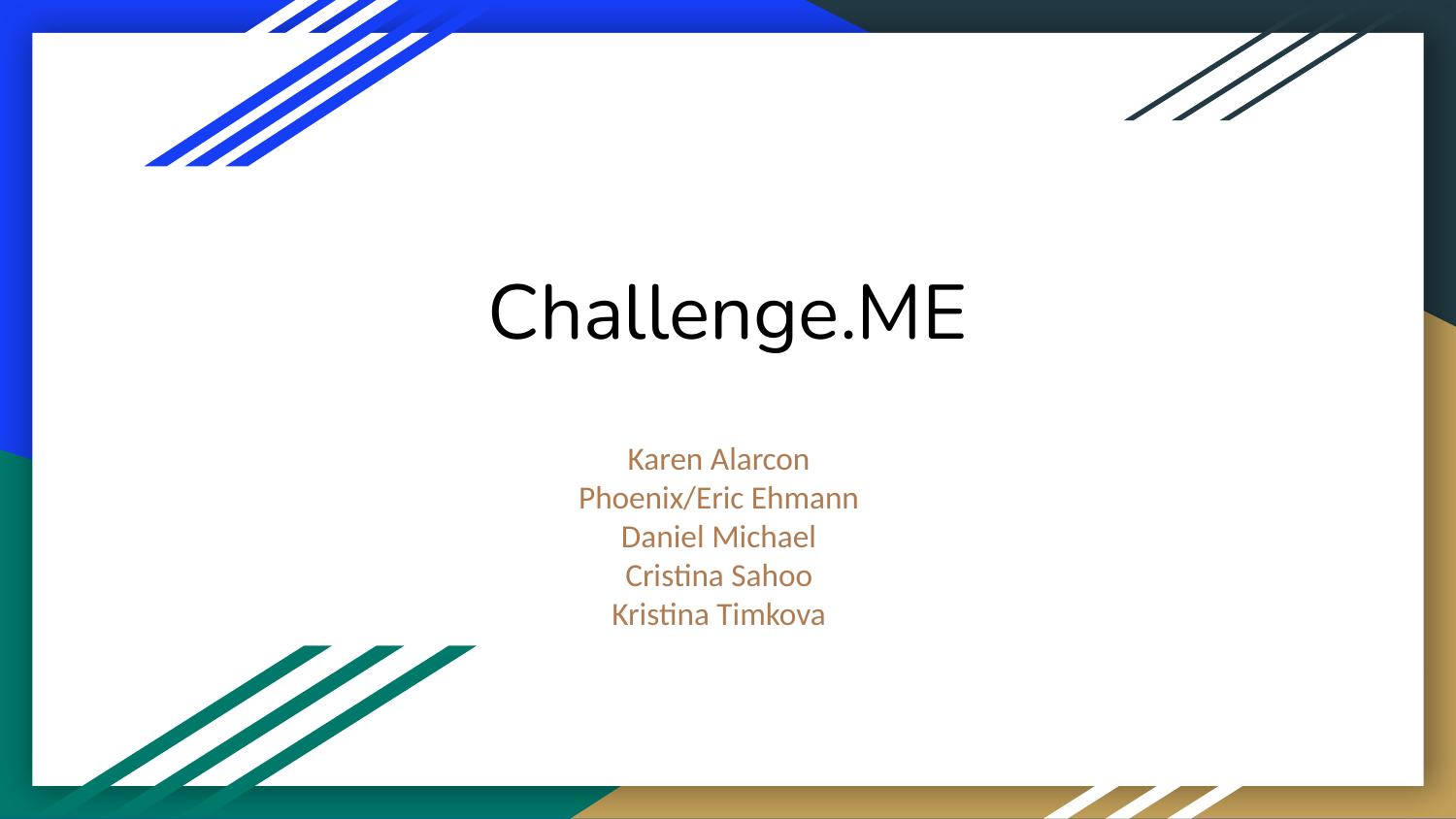

# Challenge.ME
Karen Alarcon
Phoenix/Eric Ehmann
Daniel Michael
Cristina Sahoo
Kristina Timkova